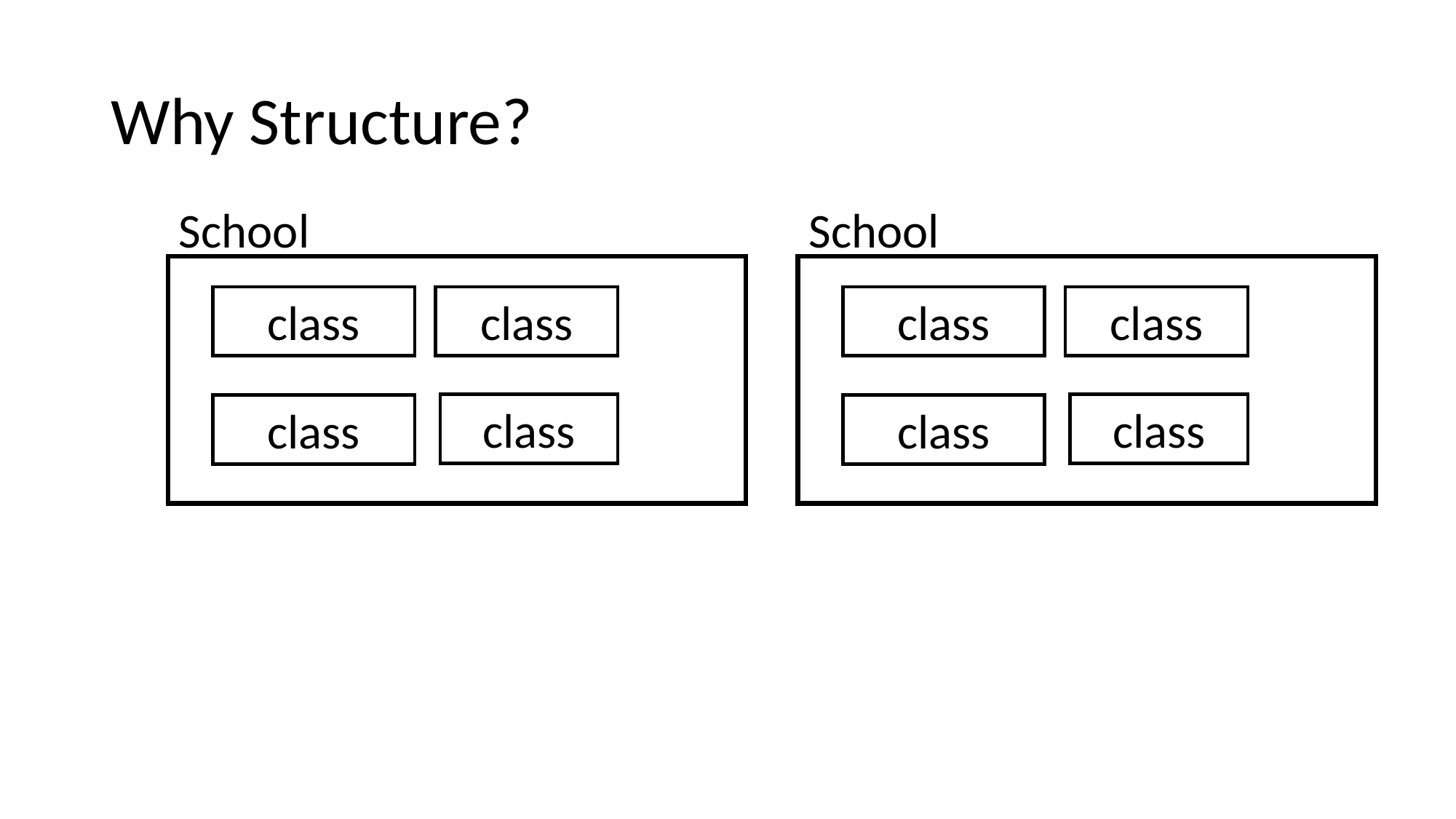

# Why Structure?
School
School

class
class
class
class
class
class
class
class